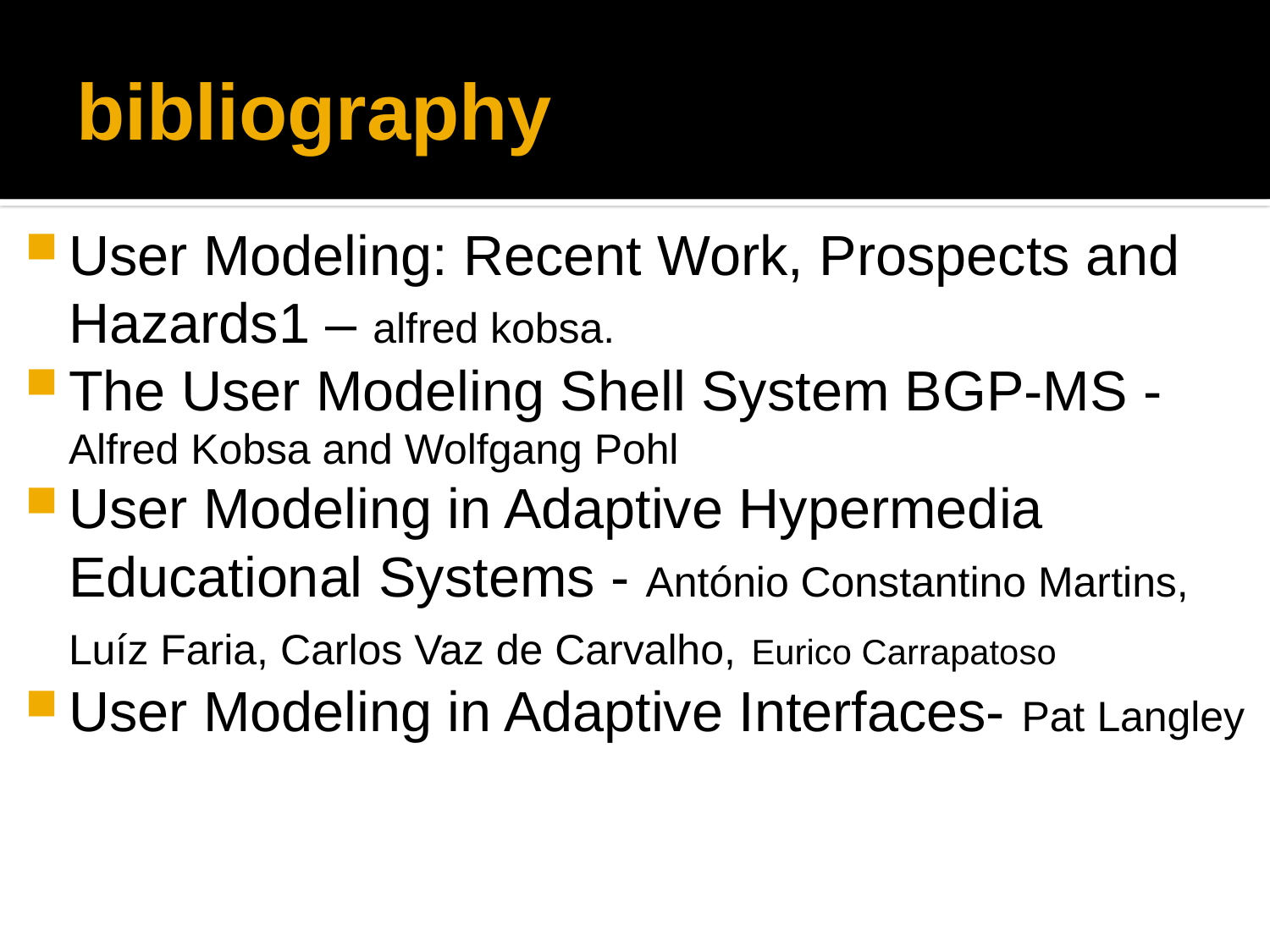

# bibliography
User Modeling: Recent Work, Prospects and Hazards1 – alfred kobsa.
The User Modeling Shell System BGP-MS - Alfred Kobsa and Wolfgang Pohl
User Modeling in Adaptive Hypermedia Educational Systems - António Constantino Martins, Luíz Faria, Carlos Vaz de Carvalho, Eurico Carrapatoso
User Modeling in Adaptive Interfaces- Pat Langley